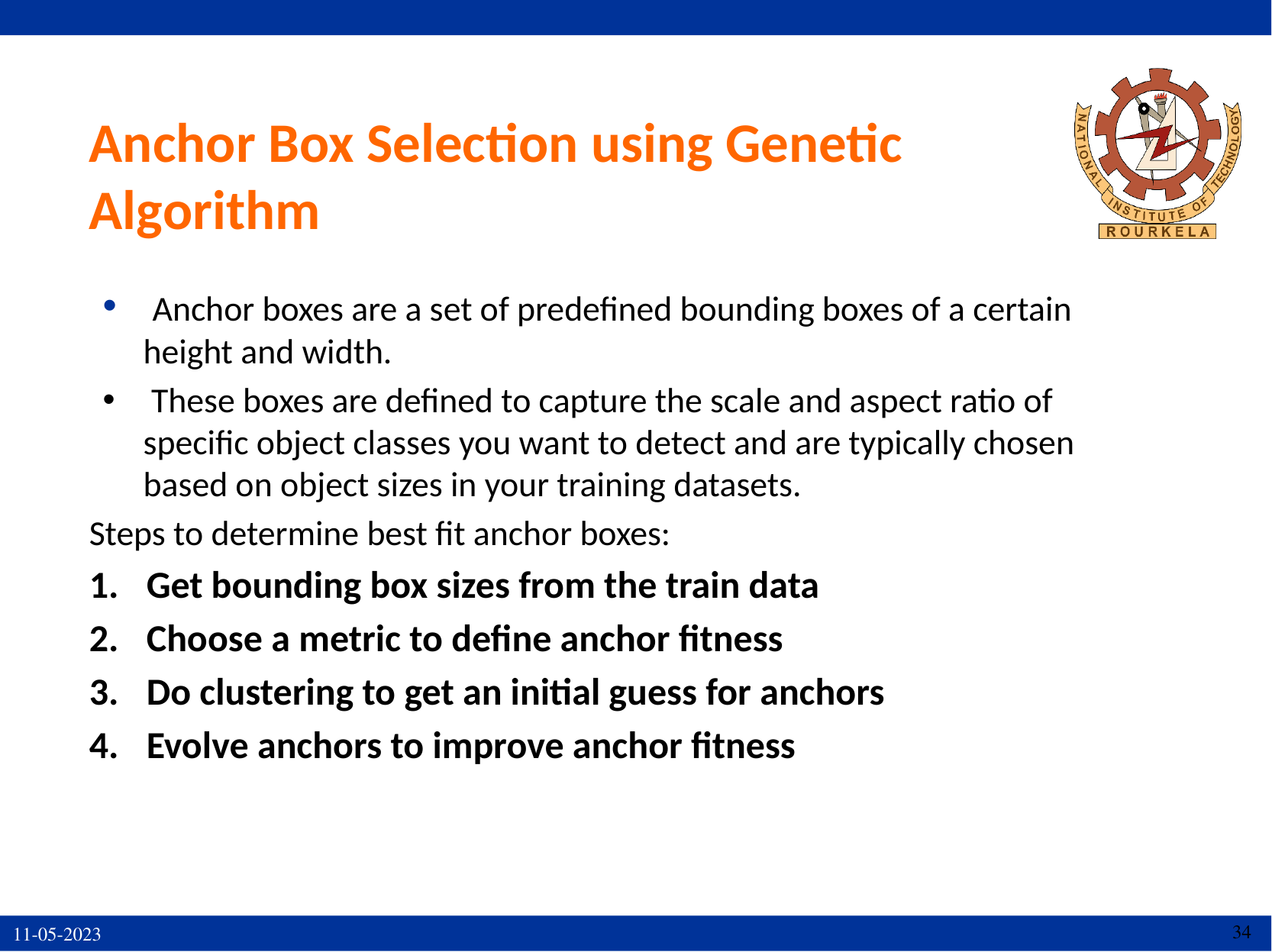

# Anchor Box Selection using Genetic Algorithm
 Anchor boxes are a set of predefined bounding boxes of a certain height and width.
 These boxes are defined to capture the scale and aspect ratio of specific object classes you want to detect and are typically chosen based on object sizes in your training datasets.
Steps to determine best fit anchor boxes:
Get bounding box sizes from the train data
Choose a metric to define anchor fitness
Do clustering to get an initial guess for anchors
Evolve anchors to improve anchor fitness

34
11-05-2023